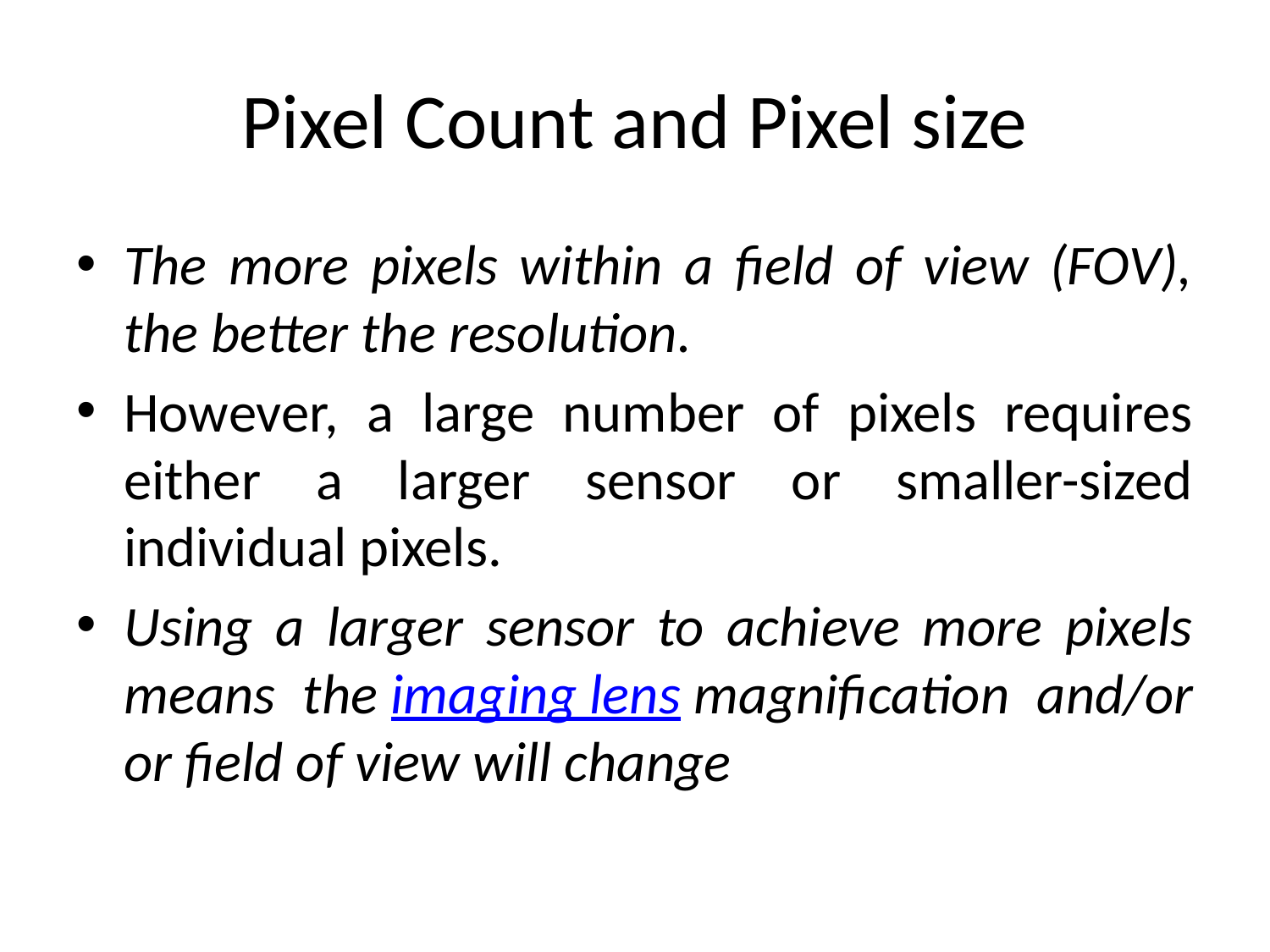

# Pixel Count and Pixel size
The more pixels within a field of view (FOV), the better the resolution.
However, a large number of pixels requires either a larger sensor or smaller-sized individual pixels.
Using a larger sensor to achieve more pixels means the imaging lens magnification and/or or field of view will change